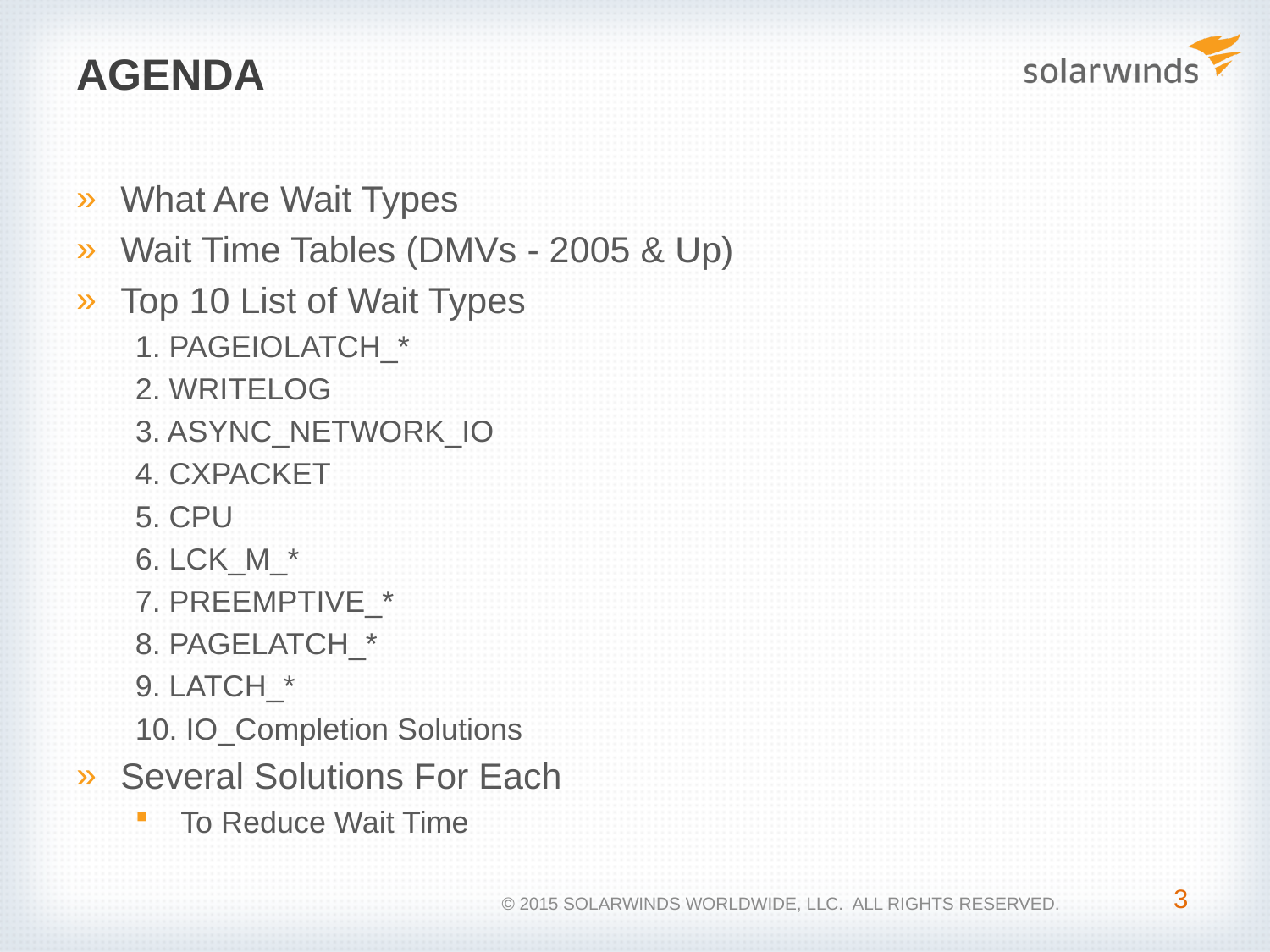

# Agenda
What Are Wait Types
Wait Time Tables (DMVs - 2005 & Up)
Top 10 List of Wait Types
1. PAGEIOLATCH_*
2. WRITELOG
3. ASYNC_NETWORK_IO
4. CXPACKET
5. CPU
6. LCK_M_*
7. PREEMPTIVE_*
8. PAGELATCH_*
9. LATCH_*
10. IO_Completion Solutions
Several Solutions For Each
 To Reduce Wait Time

3